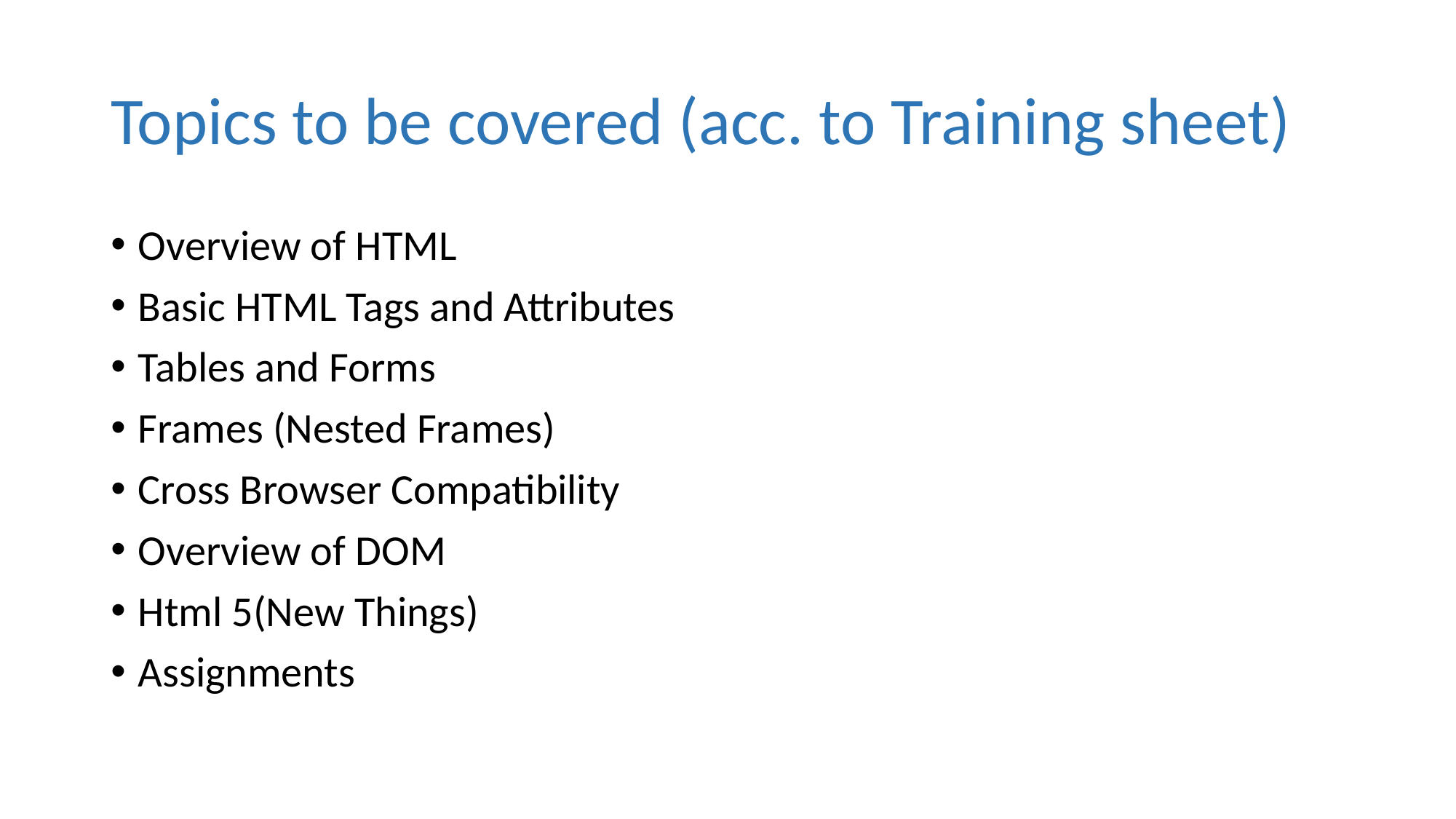

# Topics to be covered (acc. to Training sheet)
Overview of HTML
Basic HTML Tags and Attributes
Tables and Forms
Frames (Nested Frames)
Cross Browser Compatibility
Overview of DOM
Html 5(New Things)
Assignments